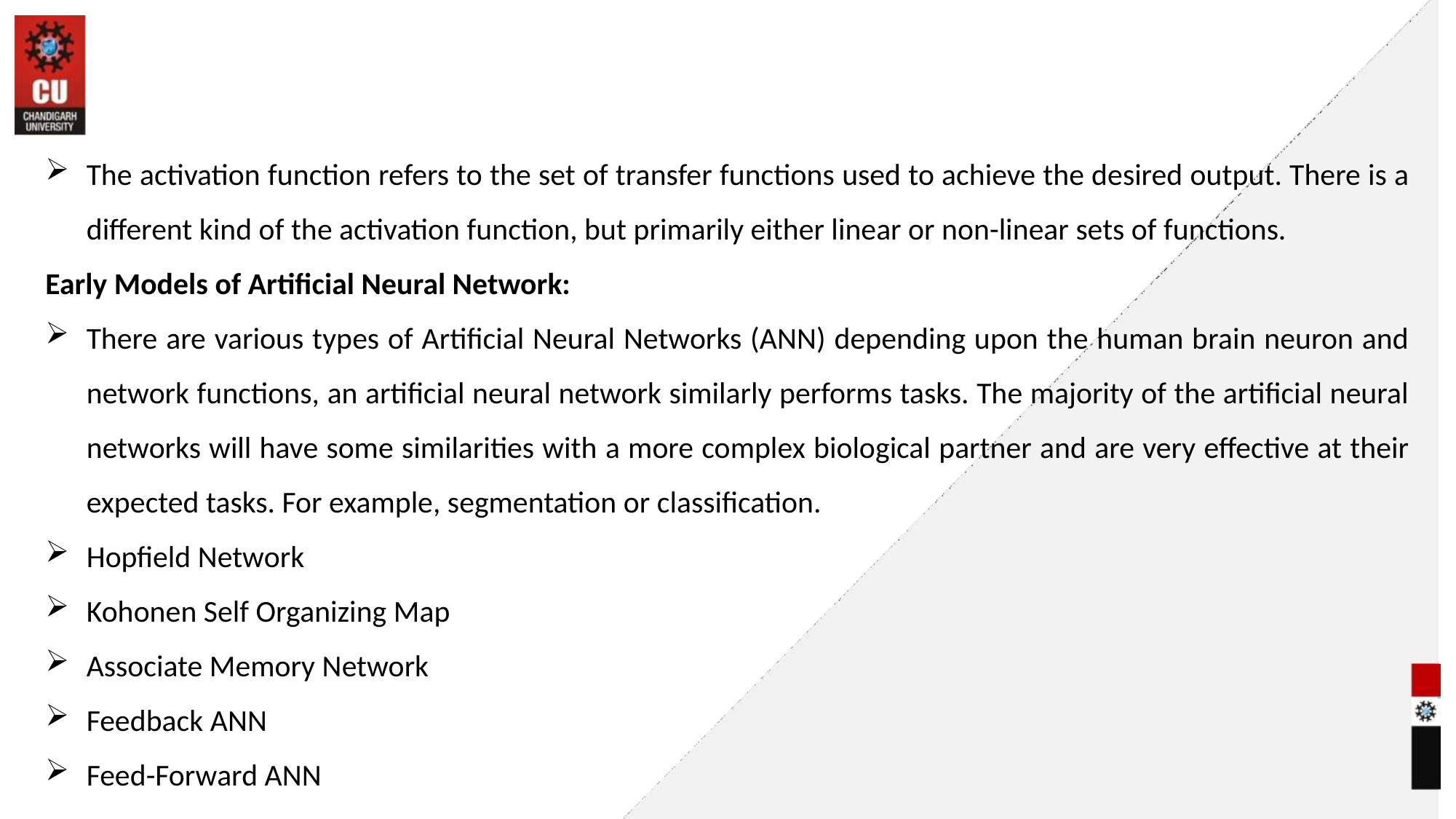

#
The activation function refers to the set of transfer functions used to achieve the desired output. There is a different kind of the activation function, but primarily either linear or non-linear sets of functions.
Early Models of Artificial Neural Network:
There are various types of Artificial Neural Networks (ANN) depending upon the human brain neuron and network functions, an artificial neural network similarly performs tasks. The majority of the artificial neural networks will have some similarities with a more complex biological partner and are very effective at their expected tasks. For example, segmentation or classification.
Hopfield Network
Kohonen Self Organizing Map
Associate Memory Network
Feedback ANN
Feed-Forward ANN